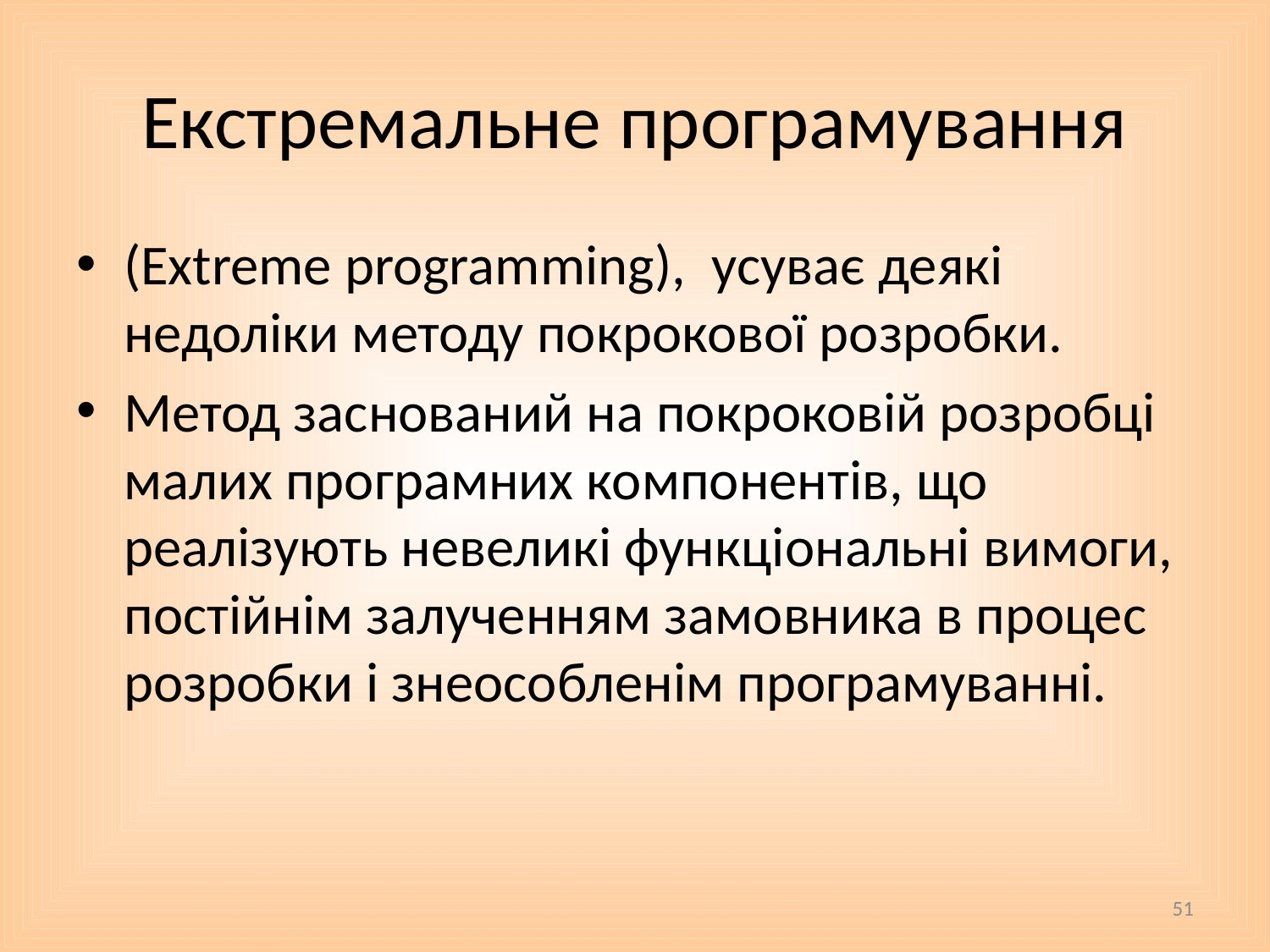

# Екстремальне програмування
(Extreme programming),  усуває деякі недоліки методу покрокової розробки.
Метод заснований на покроковій розробці малих програмних компонентів, що реалізують невеликі функціональні вимоги, постійнім залученням замовника в процес розробки і знеособленім програмуванні.

51